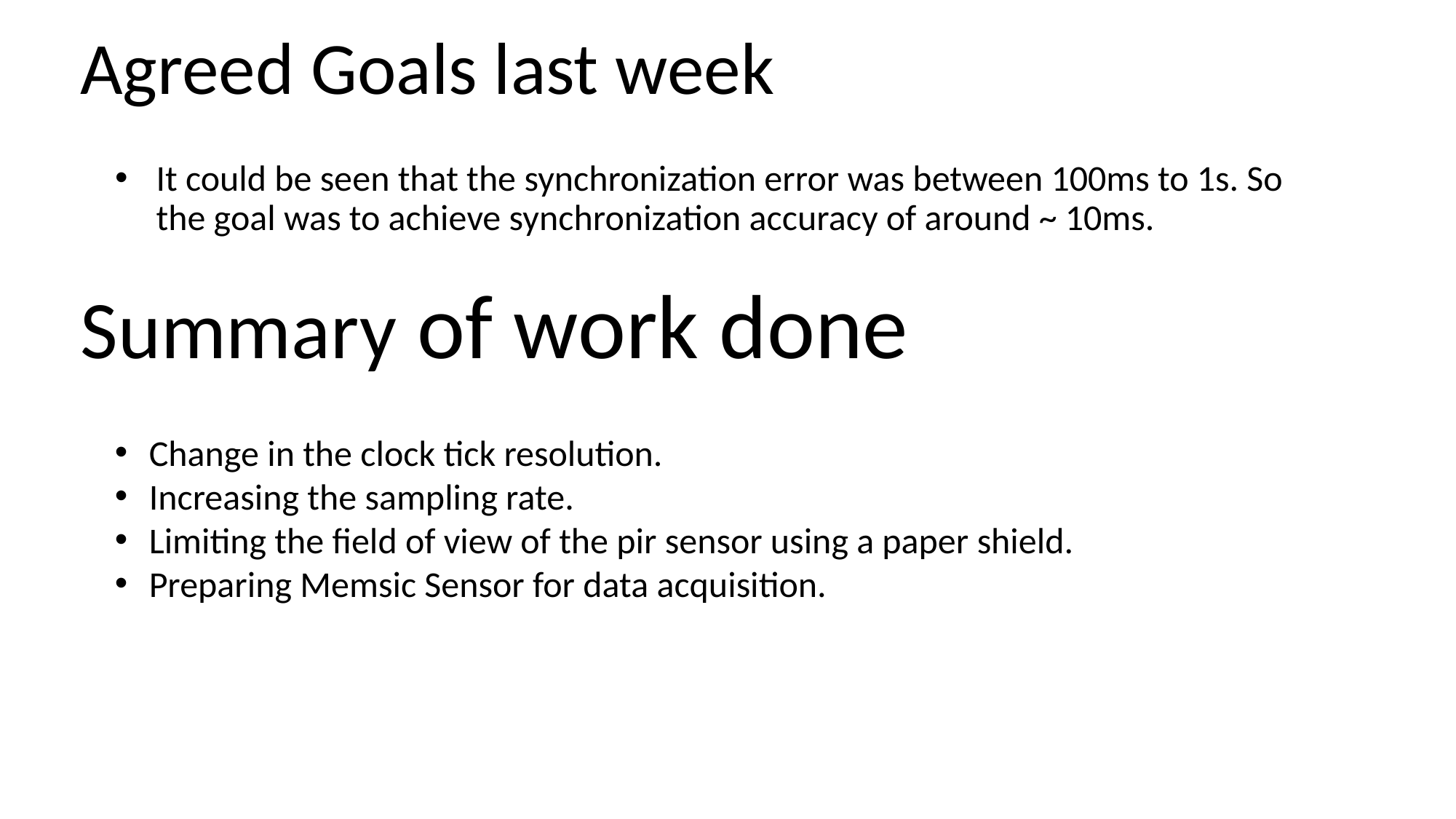

# Agreed Goals last week
It could be seen that the synchronization error was between 100ms to 1s. So the goal was to achieve synchronization accuracy of around ~ 10ms.

Summary of work done
Change in the clock tick resolution.
Increasing the sampling rate.
Limiting the field of view of the pir sensor using a paper shield.
Preparing Memsic Sensor for data acquisition.